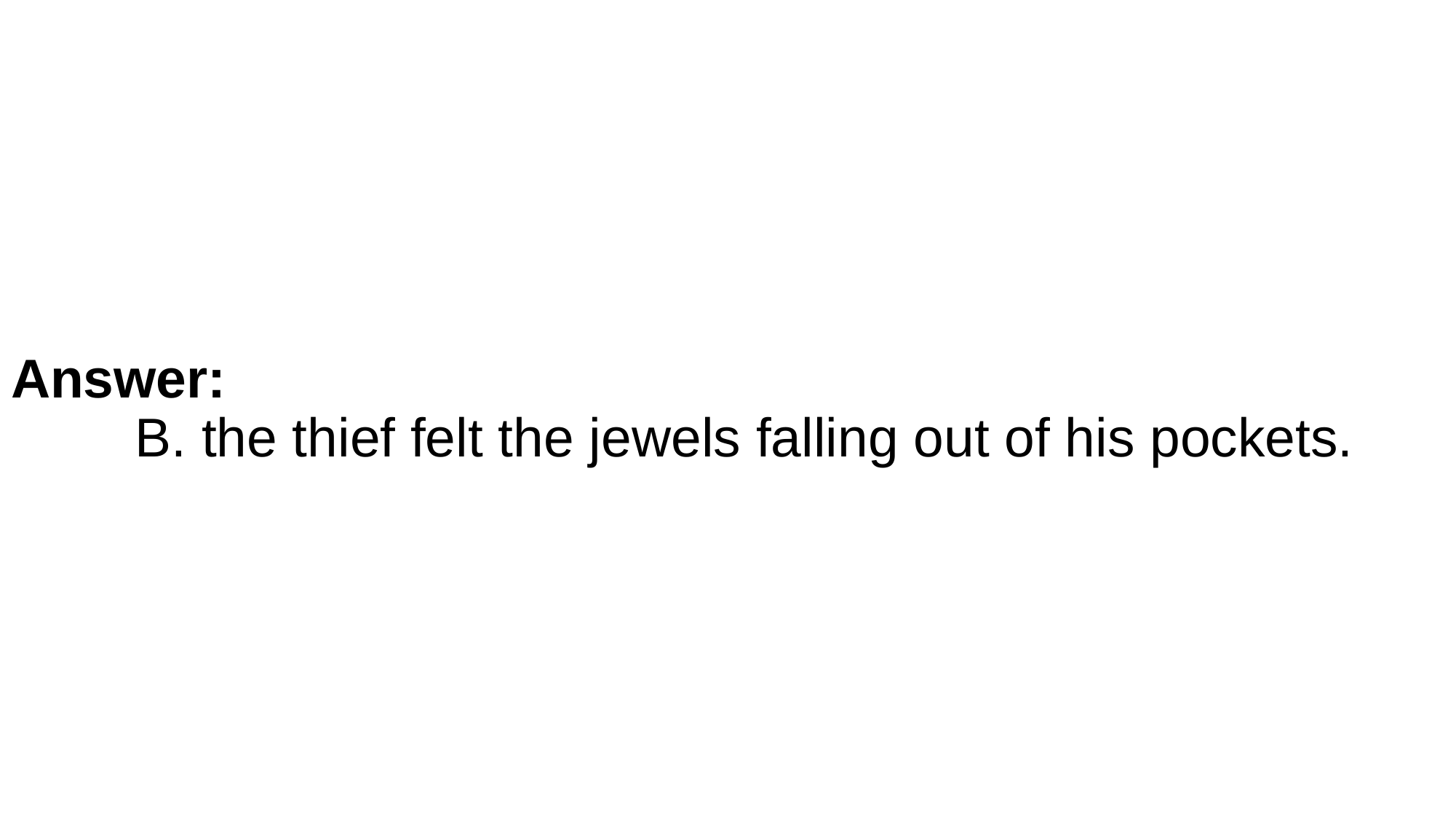

# Answer: B. the thief felt the jewels falling out of his pockets.